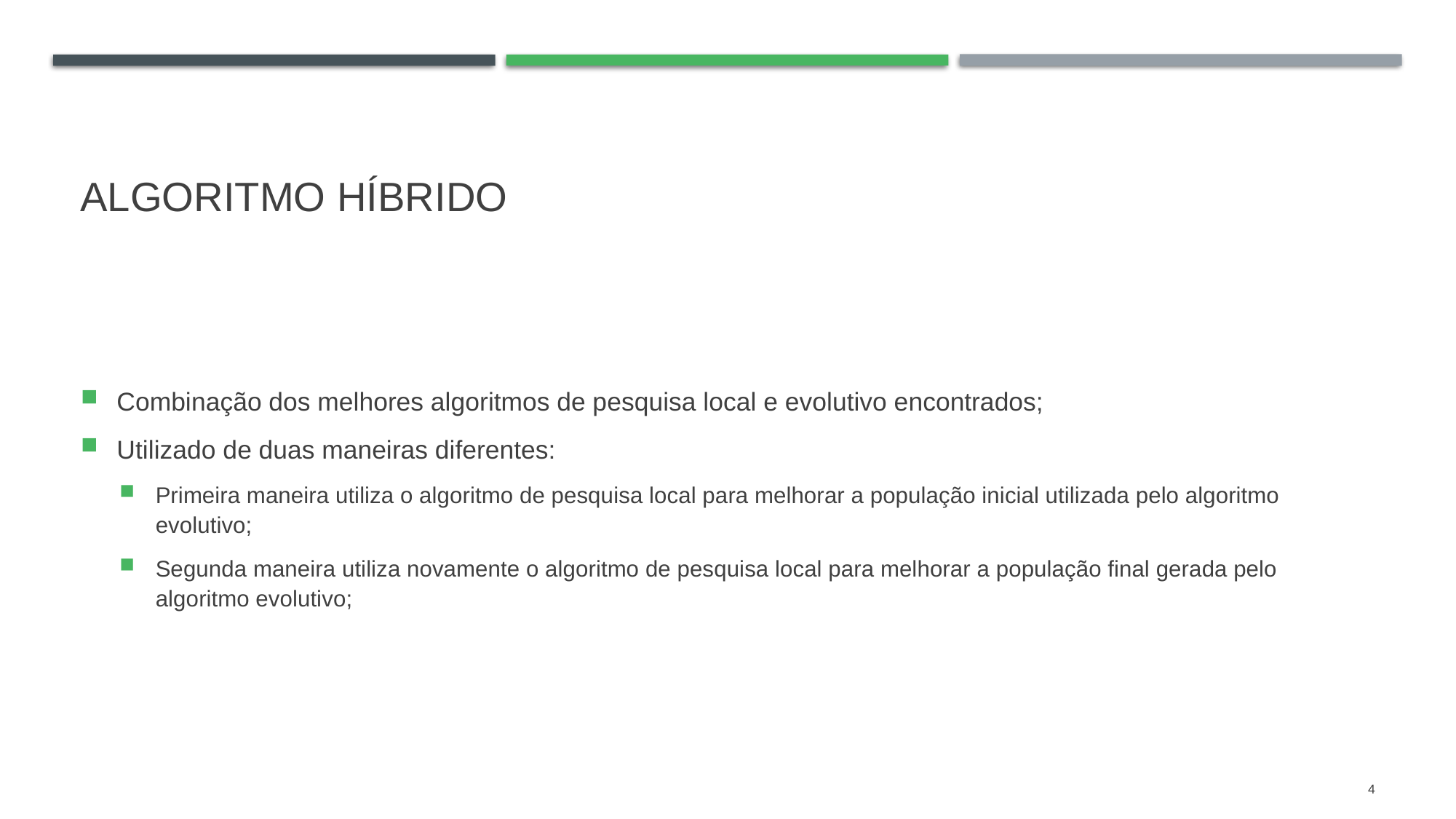

# Algoritmo Híbrido
Combinação dos melhores algoritmos de pesquisa local e evolutivo encontrados;
Utilizado de duas maneiras diferentes:
Primeira maneira utiliza o algoritmo de pesquisa local para melhorar a população inicial utilizada pelo algoritmo evolutivo;
Segunda maneira utiliza novamente o algoritmo de pesquisa local para melhorar a população final gerada pelo algoritmo evolutivo;
4